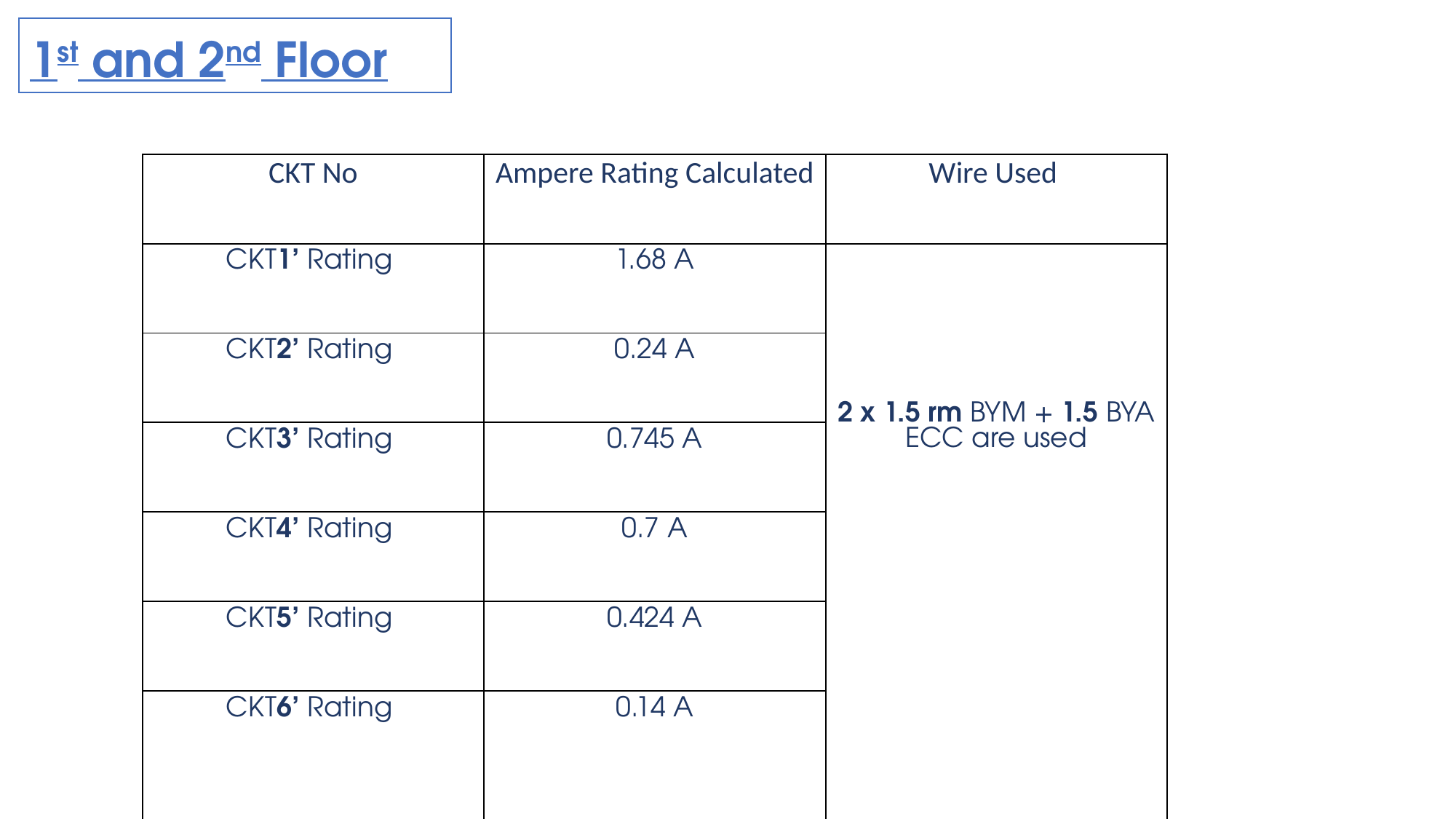

1st and 2nd Floor
| CKT No | Ampere Rating Calculated | Wire Used |
| --- | --- | --- |
| CKT1’ Rating | 1.68 A | 2 x 1.5 rm BYM + 1.5 BYA ECC are used |
| --- | --- | --- |
| CKT2’ Rating | 0.24 A |  |
| CKT3’ Rating | 0.745 A |  |
| CKT4’ Rating | 0.7 A |  |
| CKT5’ Rating | 0.424 A |  |
| CKT6’ Rating | 0.14 A |  |